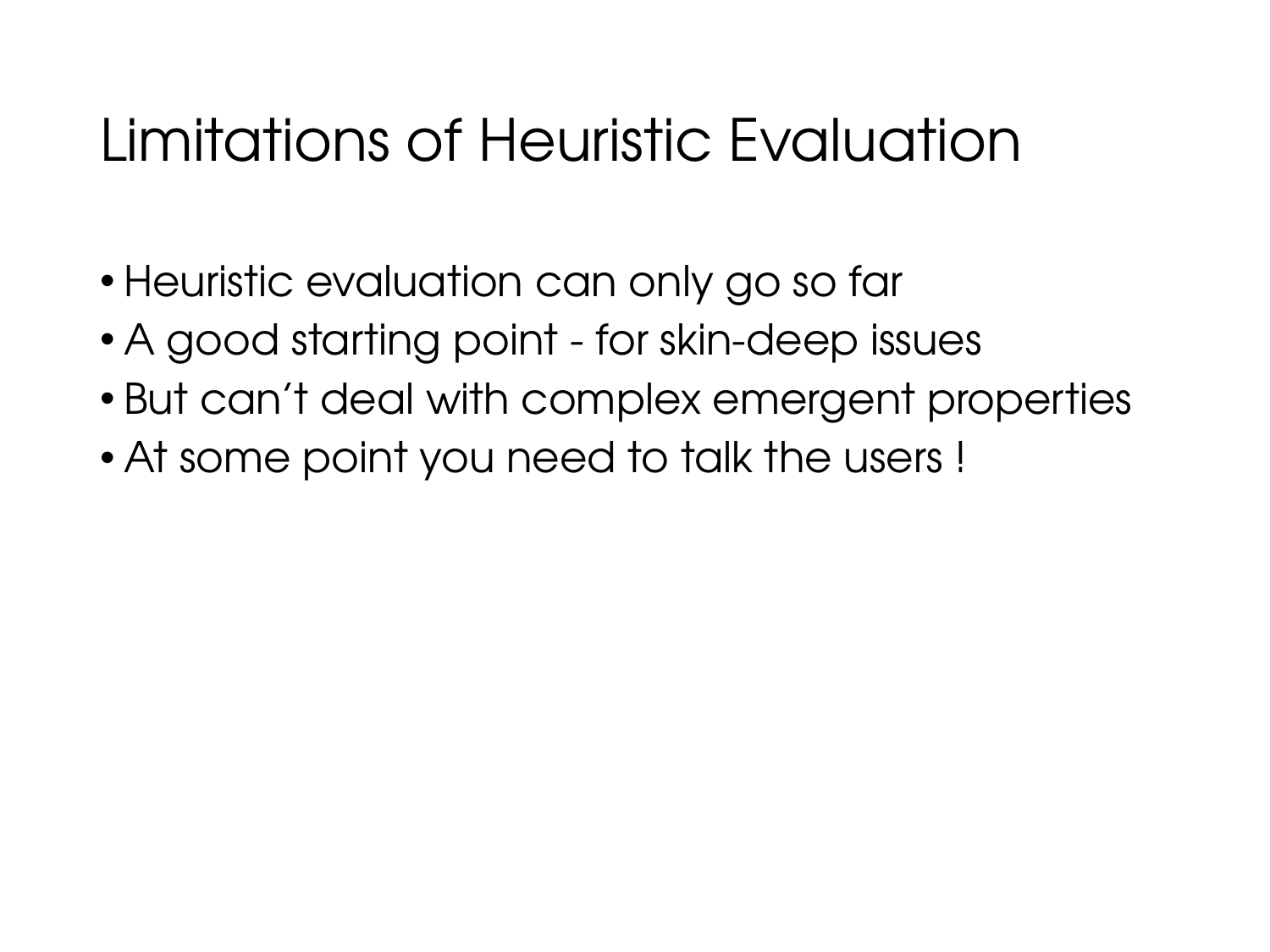

# Limitations of Heuristic Evaluation
Heuristic evaluation can only go so far
A good starting point - for skin-deep issues
But can’t deal with complex emergent properties
At some point you need to talk the users !